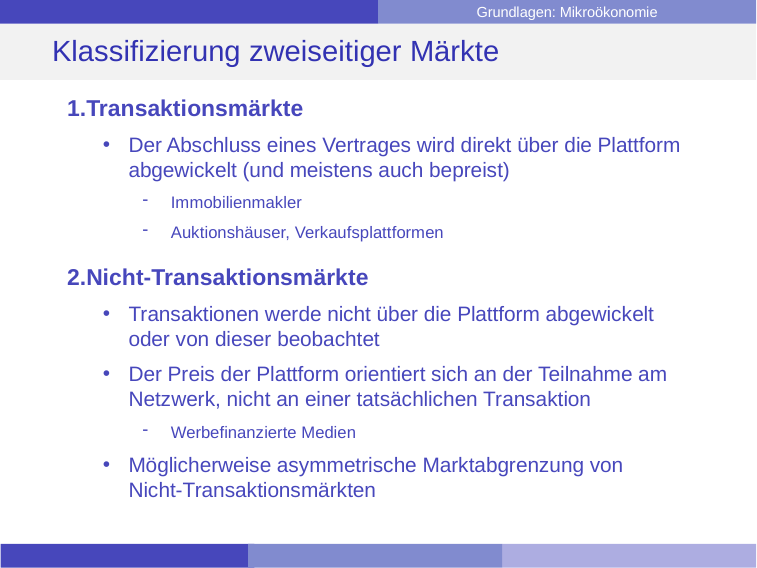

# Klassifizierung zweiseitiger Märkte
Transaktionsmärkte
Der Abschluss eines Vertrages wird direkt über die Plattform abgewickelt (und meistens auch bepreist)
Immobilienmakler
Auktionshäuser, Verkaufsplattformen
Nicht-Transaktionsmärkte
Transaktionen werde nicht über die Plattform abgewickelt oder von dieser beobachtet
Der Preis der Plattform orientiert sich an der Teilnahme am Netzwerk, nicht an einer tatsächlichen Transaktion
Werbefinanzierte Medien
Möglicherweise asymmetrische Marktabgrenzung von
Nicht-Transaktionsmärkten